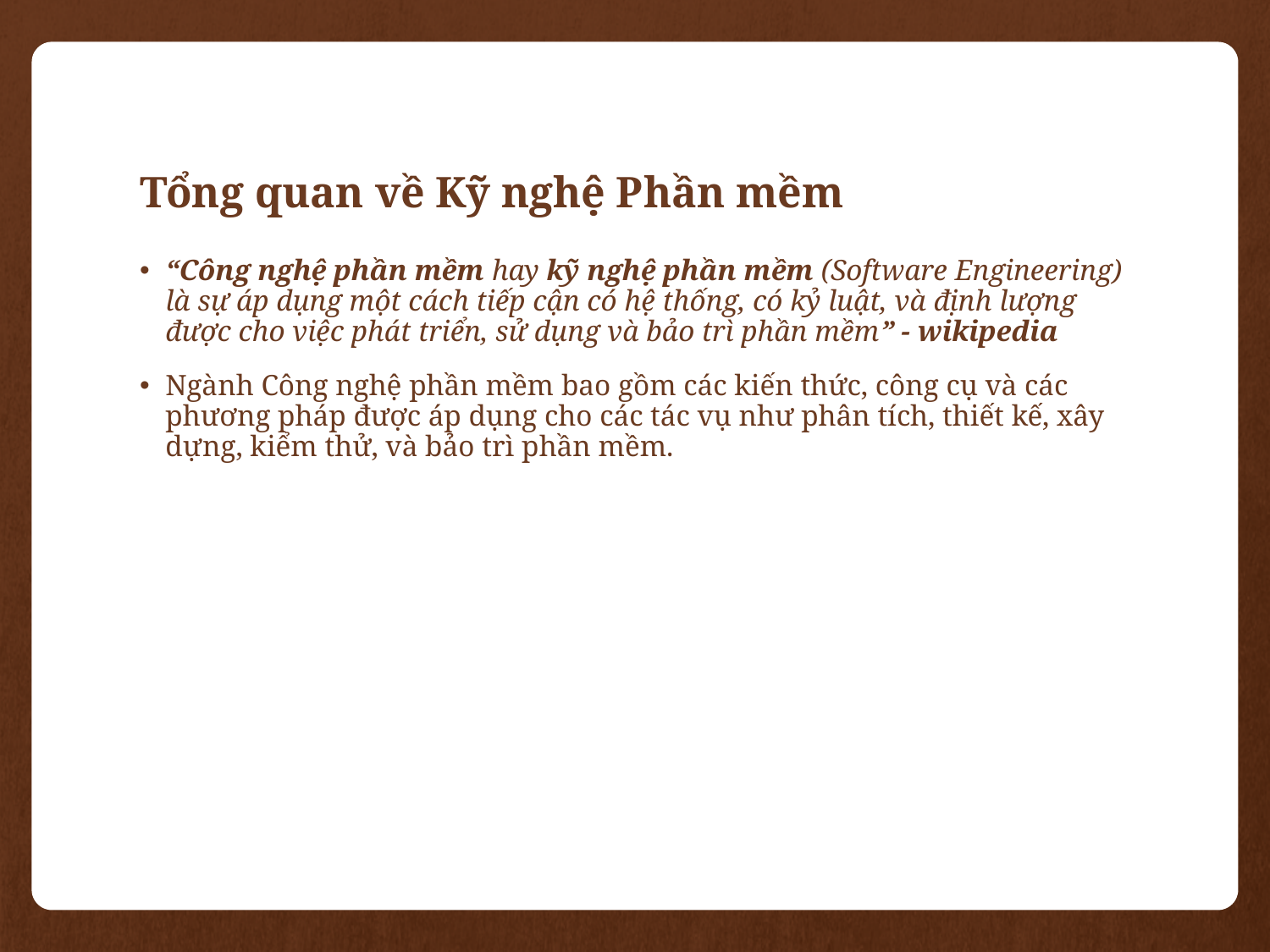

# Tổng quan về Kỹ nghệ Phần mềm
“Công nghệ phần mềm hay kỹ nghệ phần mềm (Software Engineering) là sự áp dụng một cách tiếp cận có hệ thống, có kỷ luật, và định lượng được cho việc phát triển, sử dụng và bảo trì phần mềm” - wikipedia
Ngành Công nghệ phần mềm bao gồm các kiến thức, công cụ và các phương pháp được áp dụng cho các tác vụ như phân tích, thiết kế, xây dựng, kiểm thử, và bảo trì phần mềm.